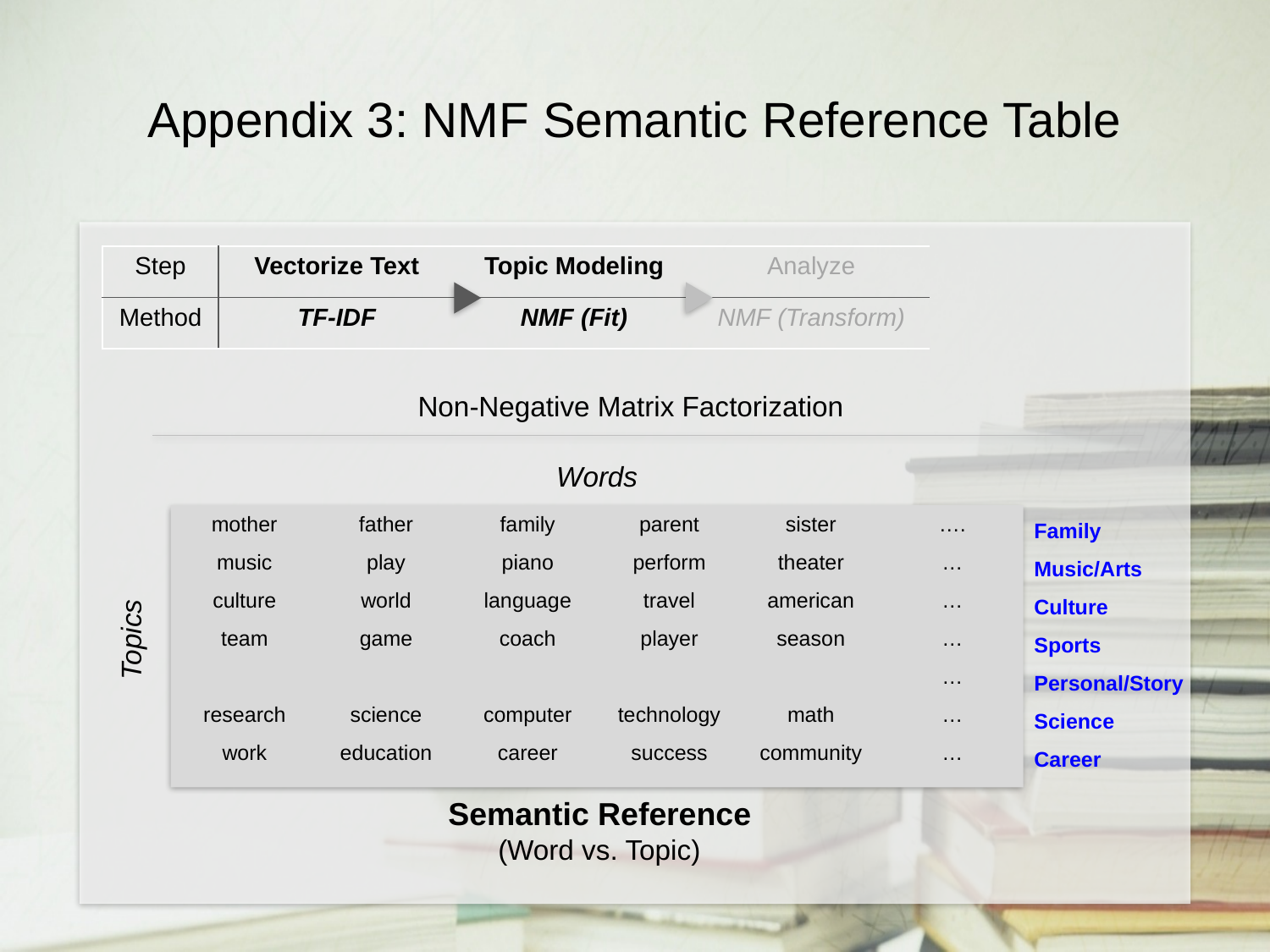

# Appendix 3: NMF Semantic Reference Table
| Step | Vectorize Text | Topic Modeling | Analyze |
| --- | --- | --- | --- |
| Method | TF-IDF | NMF (Fit) | NMF (Transform) |

Non-Negative Matrix Factorization
Words

| mother | father | family | parent | sister | …. |
| --- | --- | --- | --- | --- | --- |
| music | play | piano | perform | theater | … |
| culture | world | language | travel | american | … |
| team | game | coach | player | season | … |
|  |  |  |  |  | … |
| research | science | computer | technology | math | … |
| work | education | career | success | community | … |
| Family |
| --- |
| Music/Arts |
| Culture |
| Sports |
| Personal/Story |
| Science |
| Career |
Topics
Semantic Reference
(Word vs. Topic)